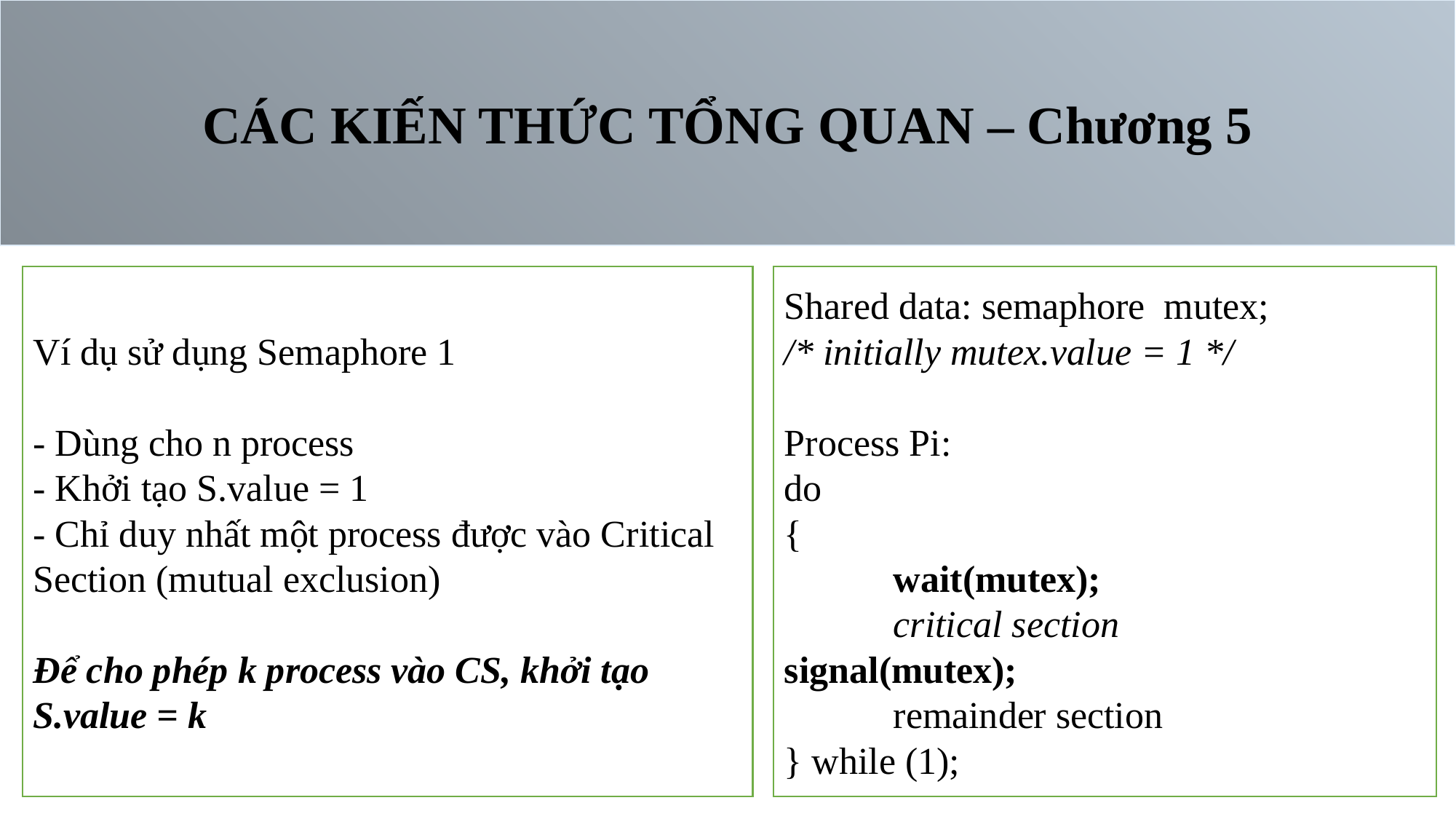

CÁC KIẾN THỨC TỔNG QUAN – Chương 5
Ví dụ sử dụng Semaphore 1

- Dùng cho n process
- Khởi tạo S.value = 1
- Chỉ duy nhất một process được vào Critical Section (mutual exclusion)

Để cho phép k process vào CS, khởi tạo S.value = k
Shared data: semaphore  mutex;
/* initially mutex.value = 1 */

Process Pi:
do
{
	wait(mutex);
	critical section 	signal(mutex);
	remainder section
} while (1);